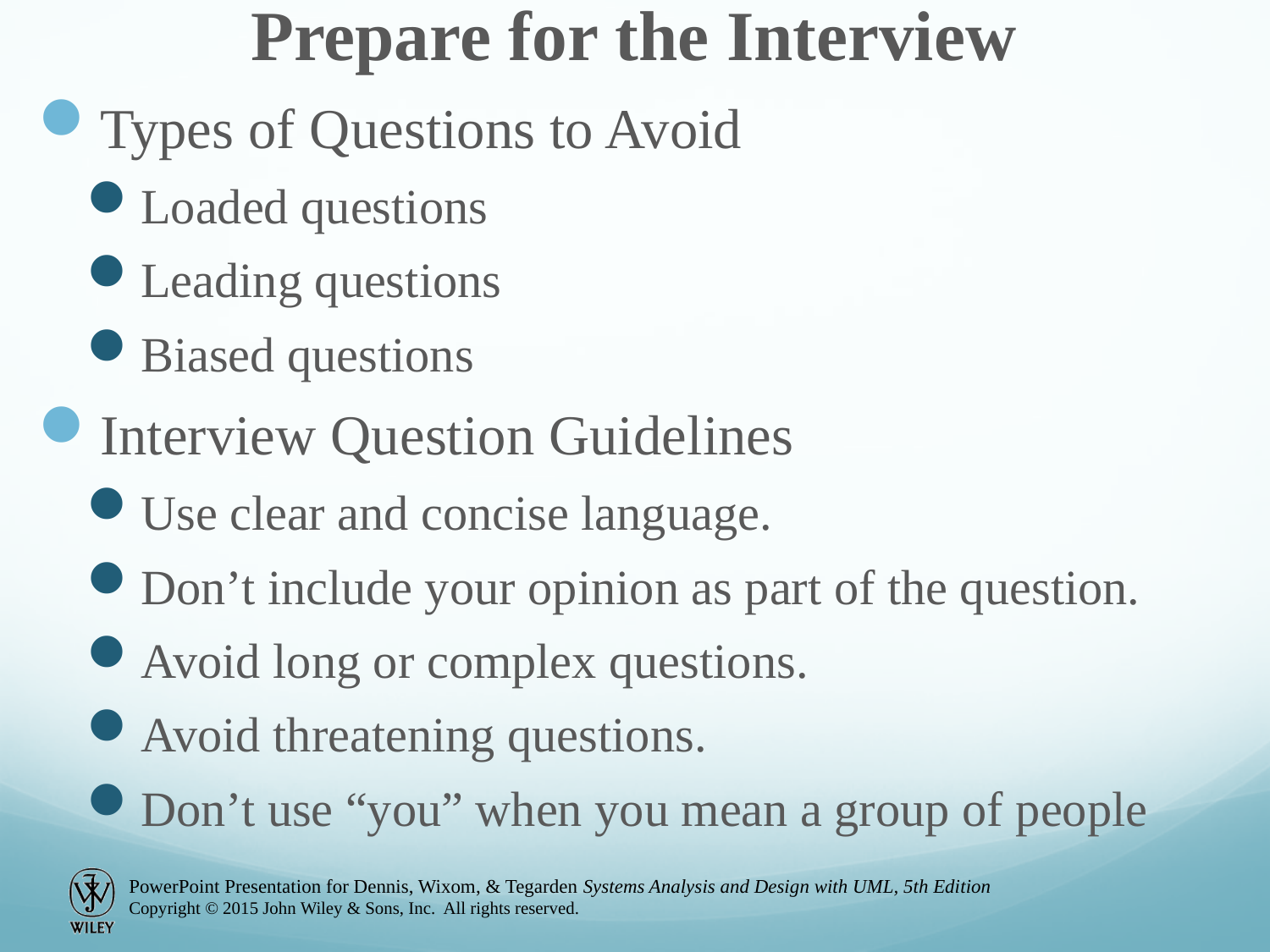

Prepare for the Interview
Types of Questions to Avoid
Loaded questions
Leading questions
Biased questions
Interview Question Guidelines
Use clear and concise language.
Don’t include your opinion as part of the question.
Avoid long or complex questions.
Avoid threatening questions.
Don’t use “you” when you mean a group of people